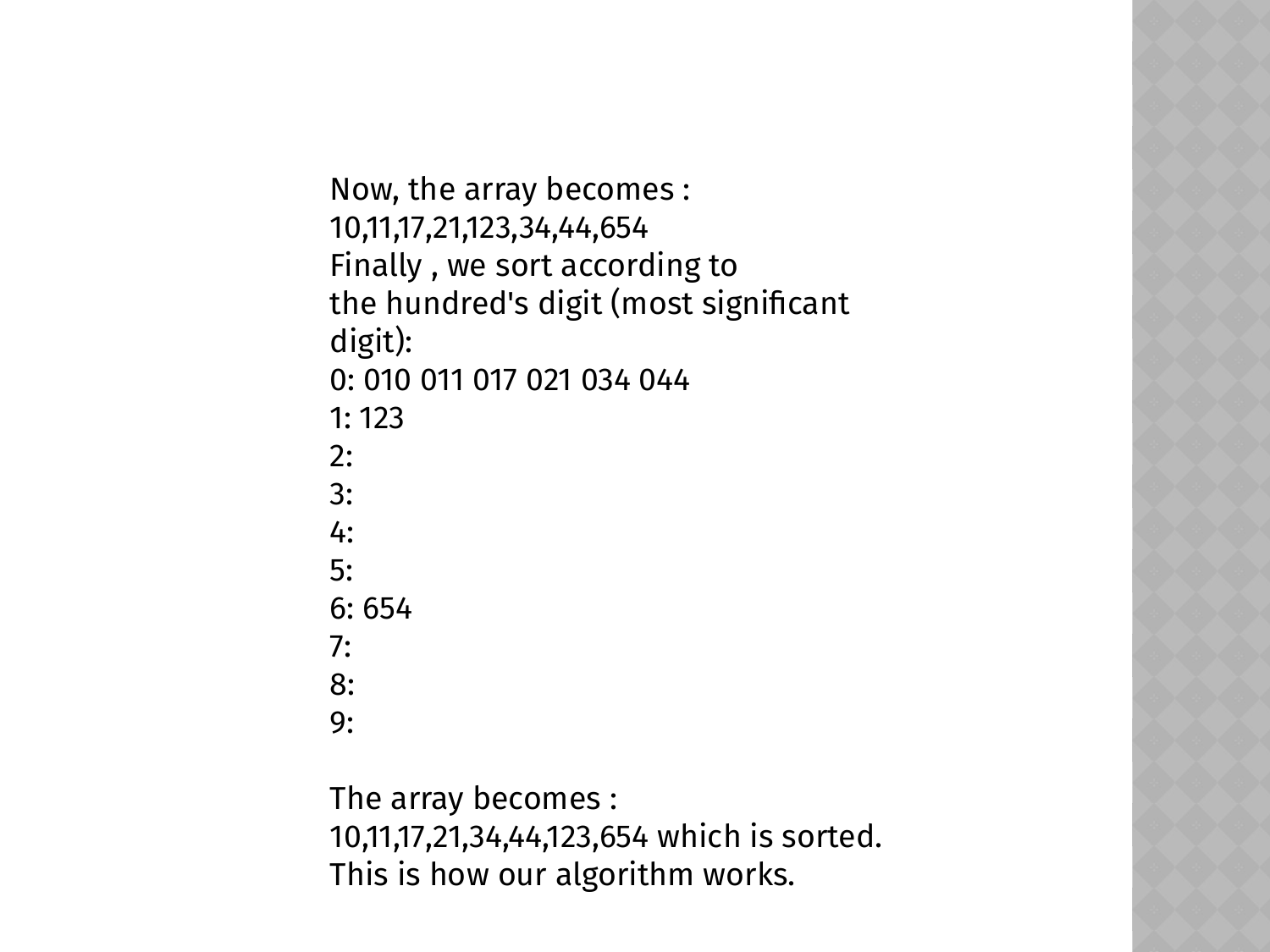

Now, the array becomes : 10,11,17,21,123,34,44,654
Finally , we sort according to the hundred's digit (most significant digit):
0: 010 011 017 021 034 044
1: 123
2:
3:
4:
5:
6: 654
7:
8:
9:

The array becomes : 10,11,17,21,34,44,123,654 which is sorted. This is how our algorithm works.